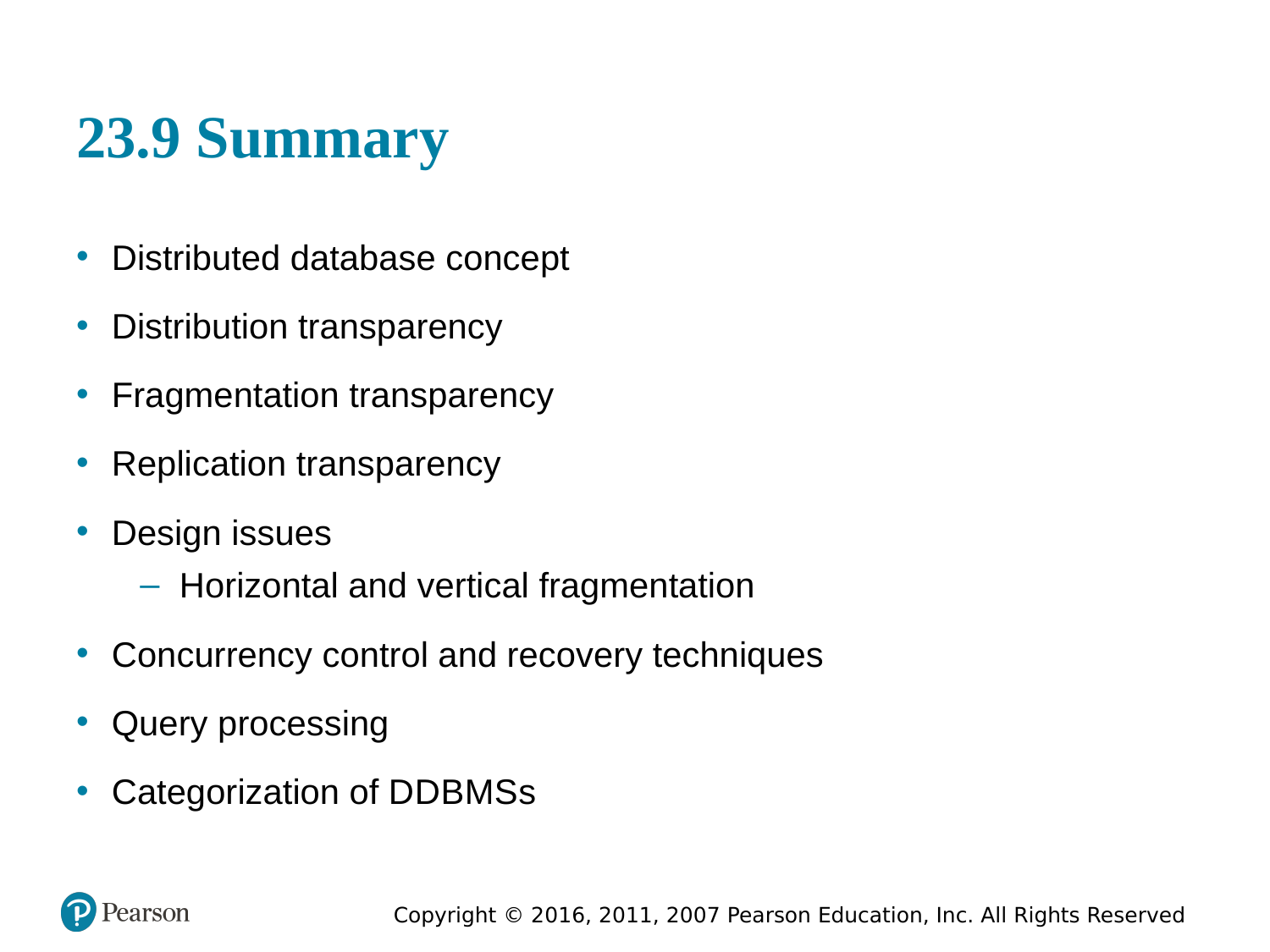

# 23.9 Summary
Distributed database concept
Distribution transparency
Fragmentation transparency
Replication transparency
Design issues
Horizontal and vertical fragmentation
Concurrency control and recovery techniques
Query processing
Categorization of D D B M S s